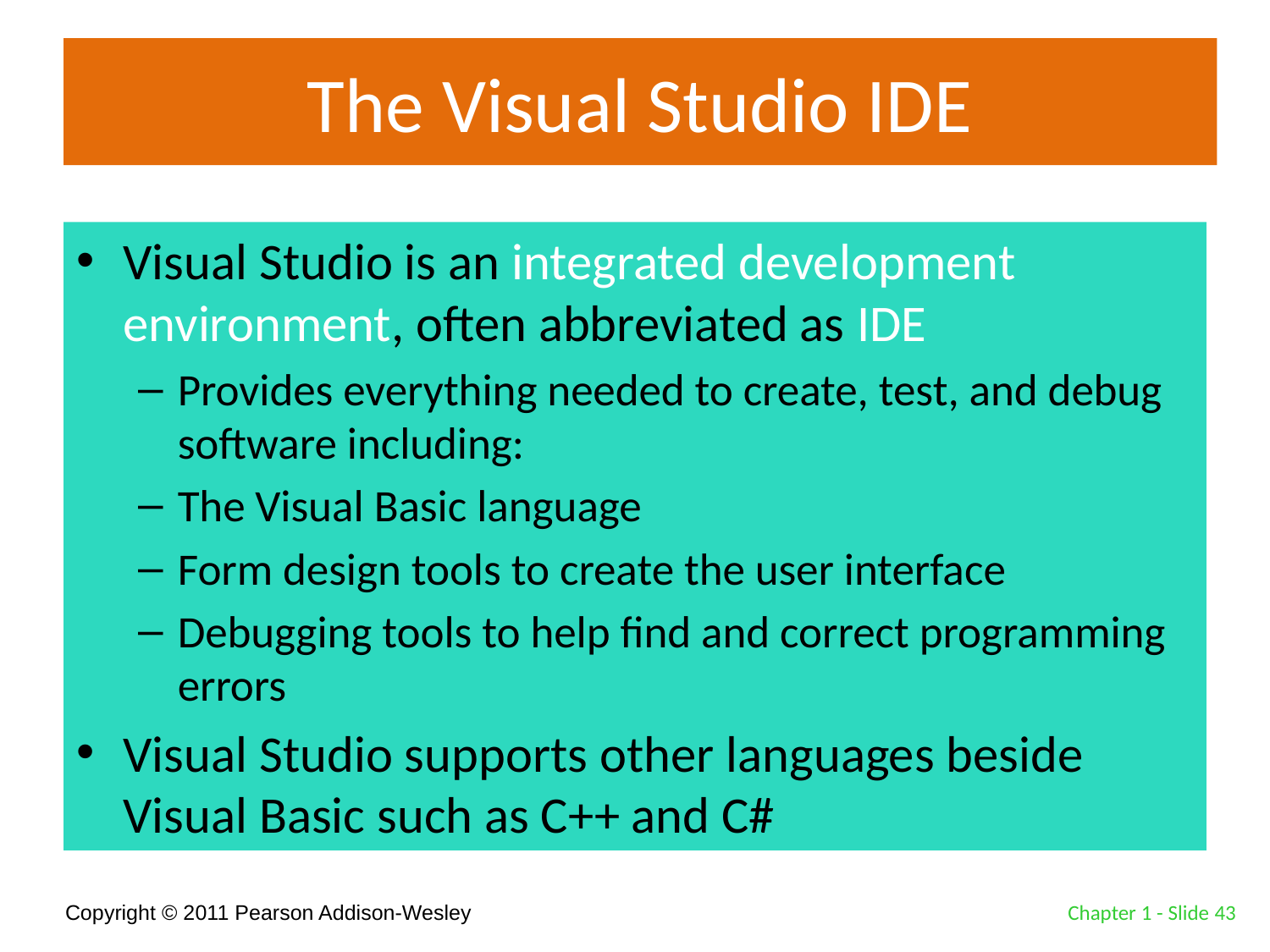

# The Visual Studio IDE
Visual Studio is an integrated development environment, often abbreviated as IDE
Provides everything needed to create, test, and debug software including:
The Visual Basic language
Form design tools to create the user interface
Debugging tools to help find and correct programming errors
Visual Studio supports other languages beside Visual Basic such as C++ and C#

Chapter 1 - Slide 43